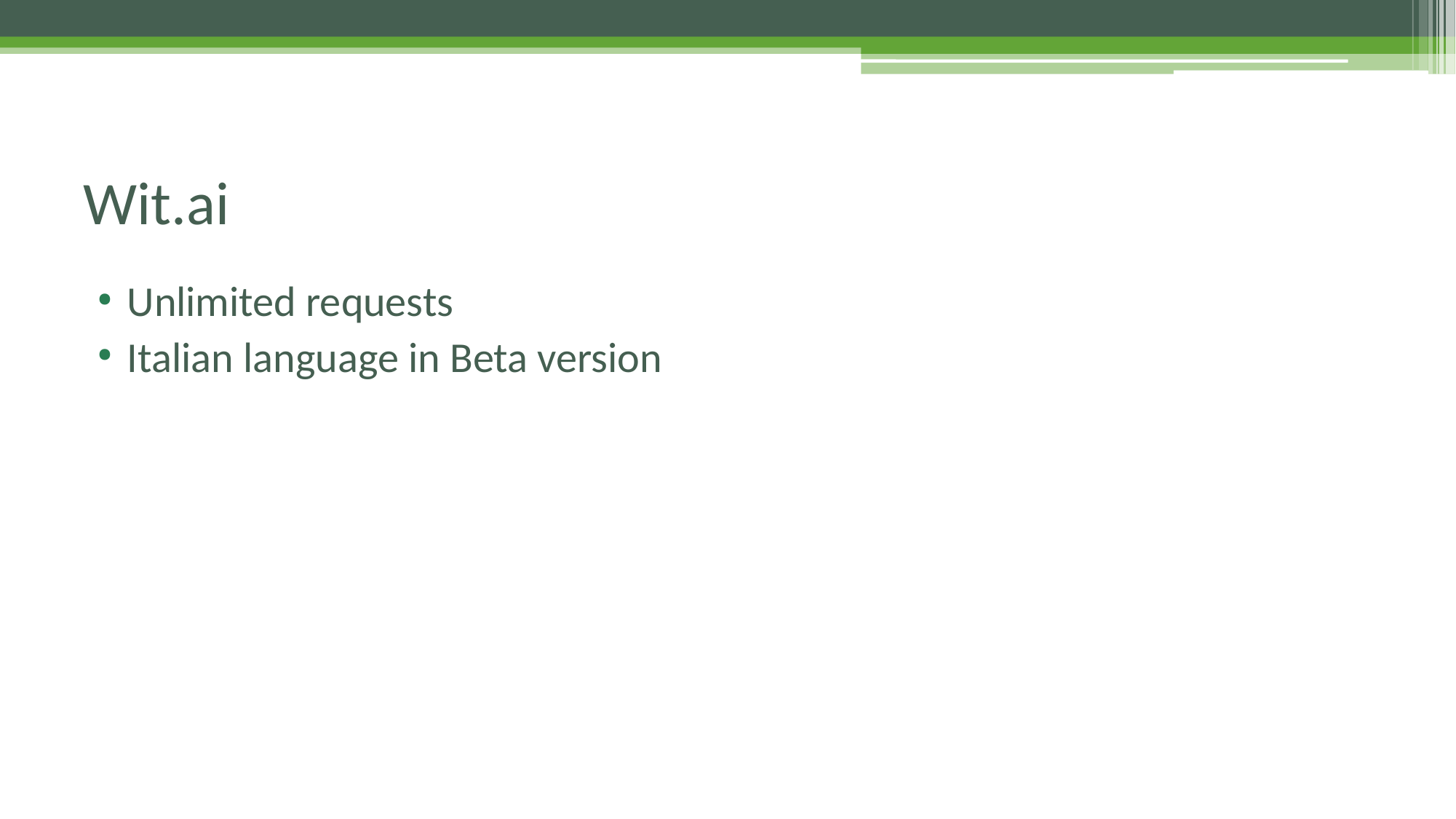

# Wit.ai
Unlimited requests
Italian language in Beta version